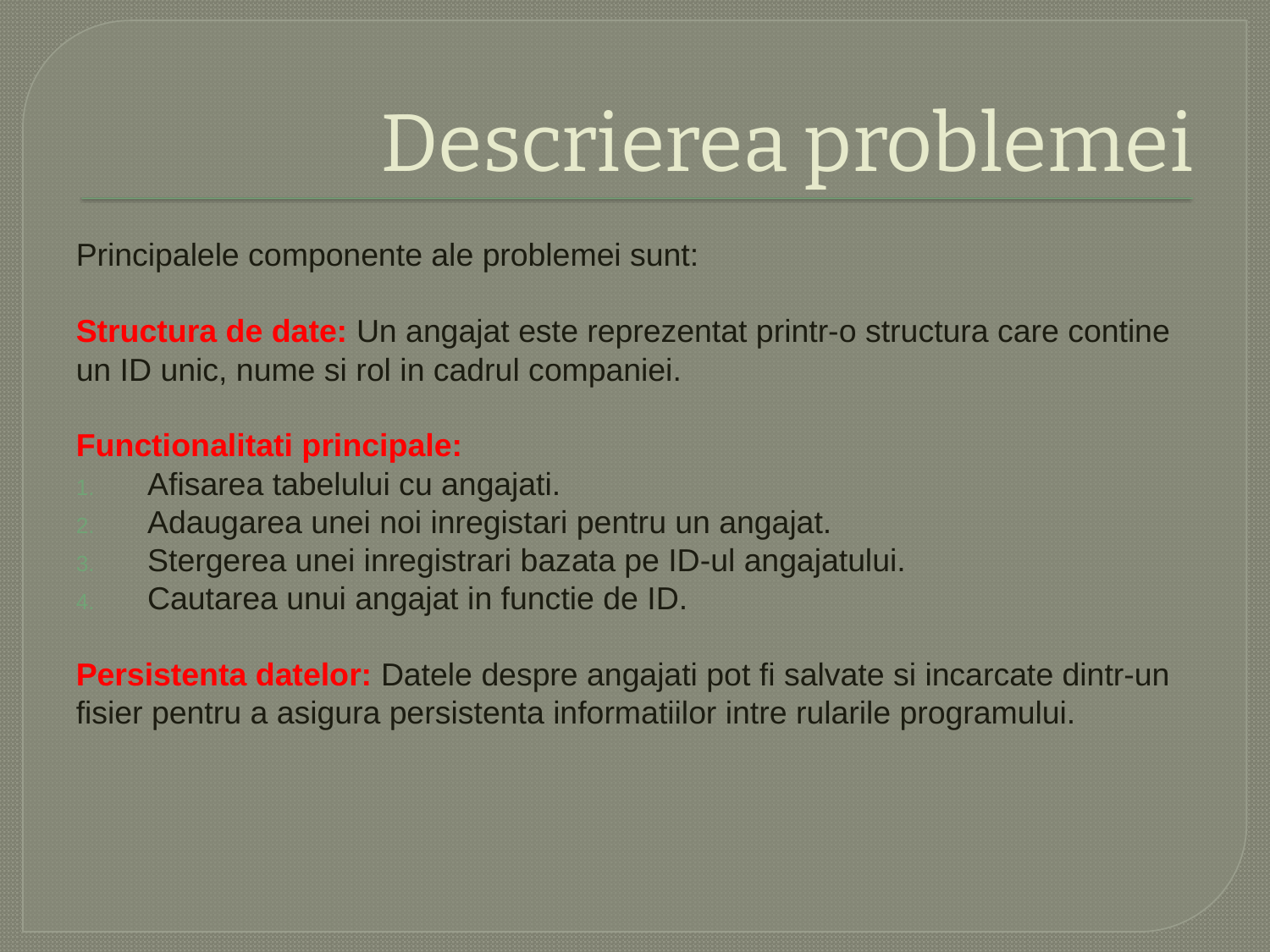

# Descrierea problemei
Principalele componente ale problemei sunt:

Structura de date: Un angajat este reprezentat printr-o structura care contine un ID unic, nume si rol in cadrul companiei.

Functionalitati principale:
Afisarea tabelului cu angajati.
Adaugarea unei noi inregistari pentru un angajat.
Stergerea unei inregistrari bazata pe ID-ul angajatului.
Cautarea unui angajat in functie de ID.

Persistenta datelor: Datele despre angajati pot fi salvate si incarcate dintr-un fisier pentru a asigura persistenta informatiilor intre rularile programului.